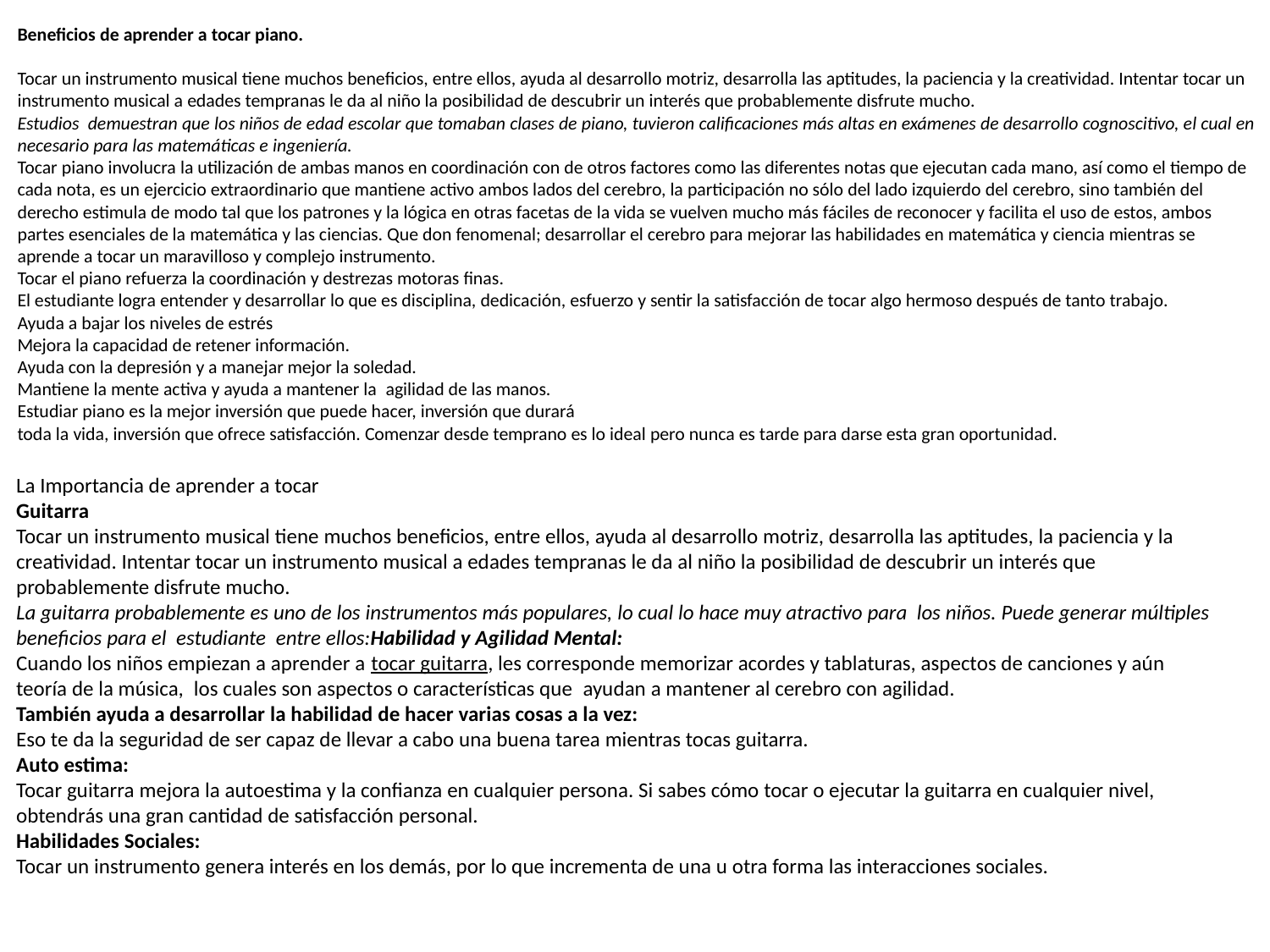

Beneficios de aprender a tocar piano.

Tocar un instrumento musical tiene muchos beneficios, entre ellos, ayuda al desarrollo motriz, desarrolla las aptitudes, la paciencia y la creatividad. Intentar tocar un instrumento musical a edades tempranas le da al niño la posibilidad de descubrir un interés que probablemente disfrute mucho.
Estudios  demuestran que los niños de edad escolar que tomaban clases de piano, tuvieron calificaciones más altas en exámenes de desarrollo cognoscitivo, el cual en necesario para las matemáticas e ingeniería.
Tocar piano involucra la utilización de ambas manos en coordinación con de otros factores como las diferentes notas que ejecutan cada mano, así como el tiempo de cada nota, es un ejercicio extraordinario que mantiene activo ambos lados del cerebro, la participación no sólo del lado izquierdo del cerebro, sino también del derecho estimula de modo tal que los patrones y la lógica en otras facetas de la vida se vuelven mucho más fáciles de reconocer y facilita el uso de estos, ambos partes esenciales de la matemática y las ciencias. Que don fenomenal; desarrollar el cerebro para mejorar las habilidades en matemática y ciencia mientras se aprende a tocar un maravilloso y complejo instrumento.
Tocar el piano refuerza la coordinación y destrezas motoras finas.
El estudiante logra entender y desarrollar lo que es disciplina, dedicación, esfuerzo y sentir la satisfacción de tocar algo hermoso después de tanto trabajo.
Ayuda a bajar los niveles de estrés
Mejora la capacidad de retener información.
Ayuda con la depresión y a manejar mejor la soledad.
Mantiene la mente activa y ayuda a mantener la  agilidad de las manos.
Estudiar piano es la mejor inversión que puede hacer, inversión que durará
toda la vida, inversión que ofrece satisfacción. Comenzar desde temprano es lo ideal pero nunca es tarde para darse esta gran oportunidad.
La Importancia de aprender a tocar
Guitarra
Tocar un instrumento musical tiene muchos beneficios, entre ellos, ayuda al desarrollo motriz, desarrolla las aptitudes, la paciencia y la creatividad. Intentar tocar un instrumento musical a edades tempranas le da al niño la posibilidad de descubrir un interés que probablemente disfrute mucho.
La guitarra probablemente es uno de los instrumentos más populares, lo cual lo hace muy atractivo para  los niños. Puede generar múltiples beneficios para el  estudiante  entre ellos:Habilidad y Agilidad Mental:
Cuando los niños empiezan a aprender a tocar guitarra, les corresponde memorizar acordes y tablaturas, aspectos de canciones y aún teoría de la música,  los cuales son aspectos o características que  ayudan a mantener al cerebro con agilidad.
También ayuda a desarrollar la habilidad de hacer varias cosas a la vez:
Eso te da la seguridad de ser capaz de llevar a cabo una buena tarea mientras tocas guitarra.
Auto estima:
Tocar guitarra mejora la autoestima y la confianza en cualquier persona. Si sabes cómo tocar o ejecutar la guitarra en cualquier nivel, obtendrás una gran cantidad de satisfacción personal.
Habilidades Sociales:
Tocar un instrumento genera interés en los demás, por lo que incrementa de una u otra forma las interacciones sociales.